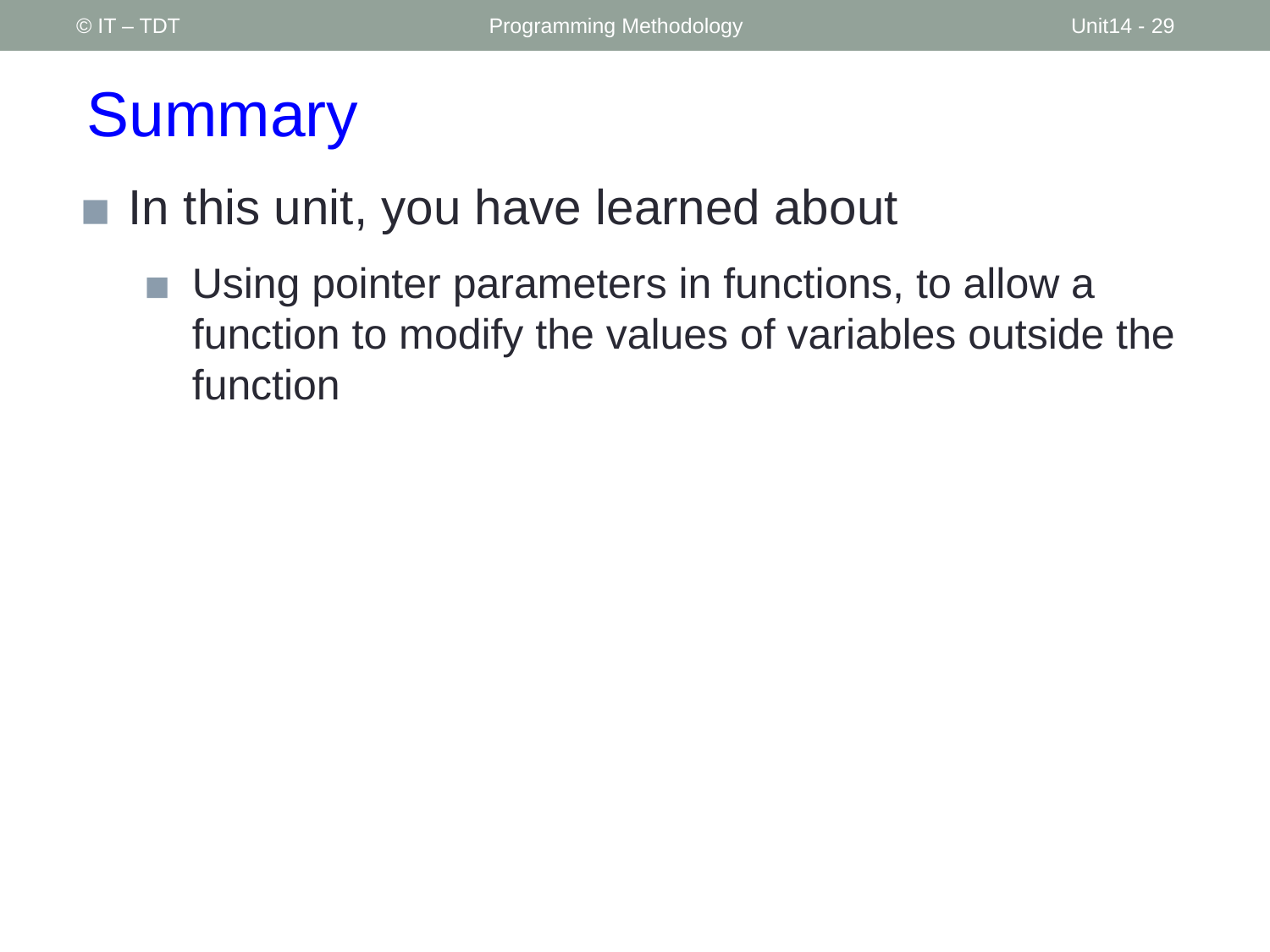

© IT – TDT
Programming Methodology
Unit14 - 29
# Summary
In this unit, you have learned about
Using pointer parameters in functions, to allow a function to modify the values of variables outside the function